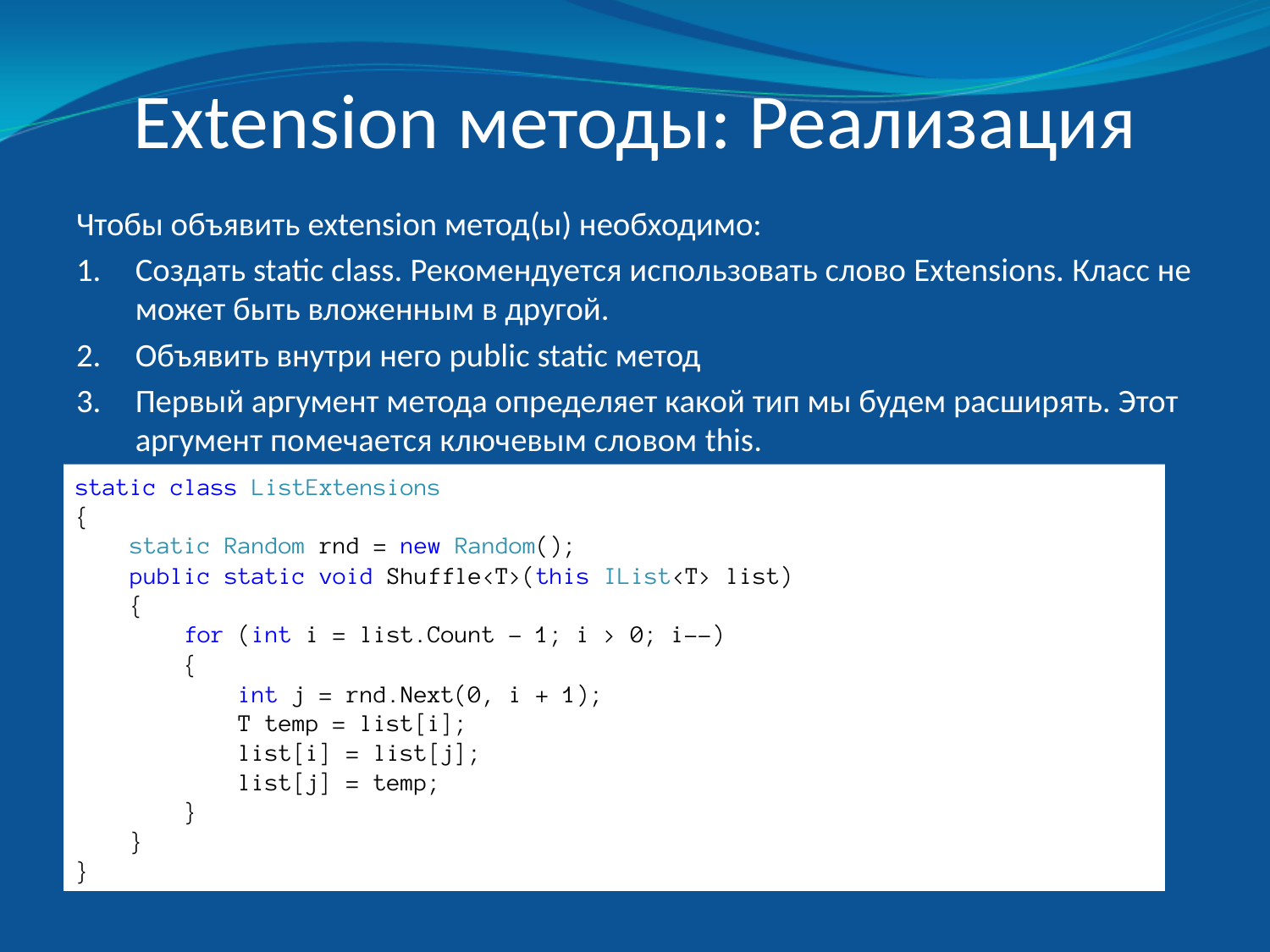

# Extension методы: Реализация
Чтобы объявить extension метод(ы) необходимо:
Создать static class. Рекомендуется использовать слово Extensions. Класс не может быть вложенным в другой.
Объявить внутри него public static метод
Первый аргумент метода определяет какой тип мы будем расширять. Этот аргумент помечается ключевым словом this.
static class ListExtensions
{
    static Random rnd = new Random();
    public static void Shuffle<T>(this IList<T> list)
    {
        for (int i = list.Count - 1; i > 0; i--)
        {
            int j = rnd.Next(0, i + 1);
            T temp = list[i];
            list[i] = list[j];
            list[j] = temp;
        }
    }
}